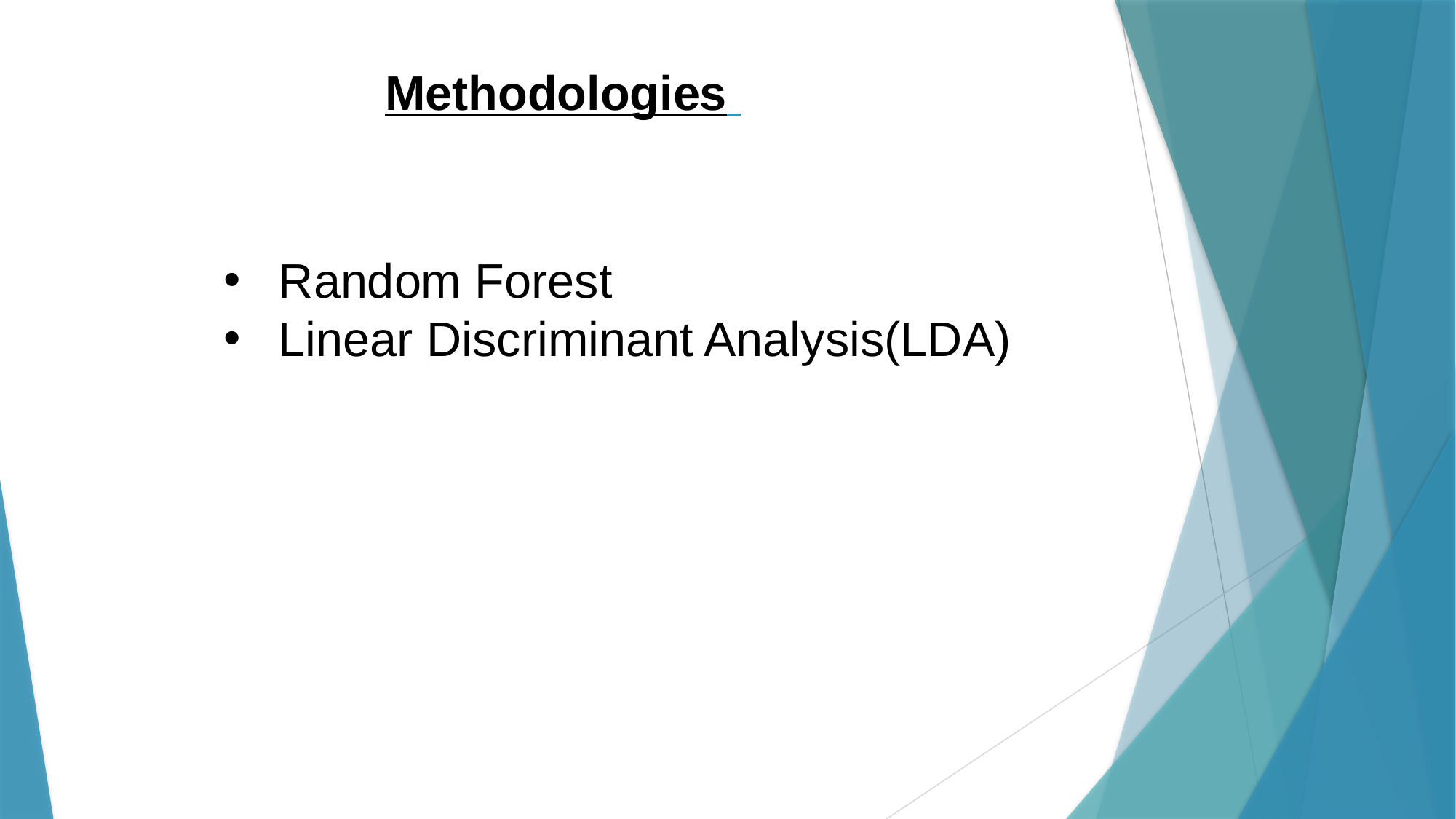

# Methodologies
Random Forest
Linear Discriminant Analysis(LDA)